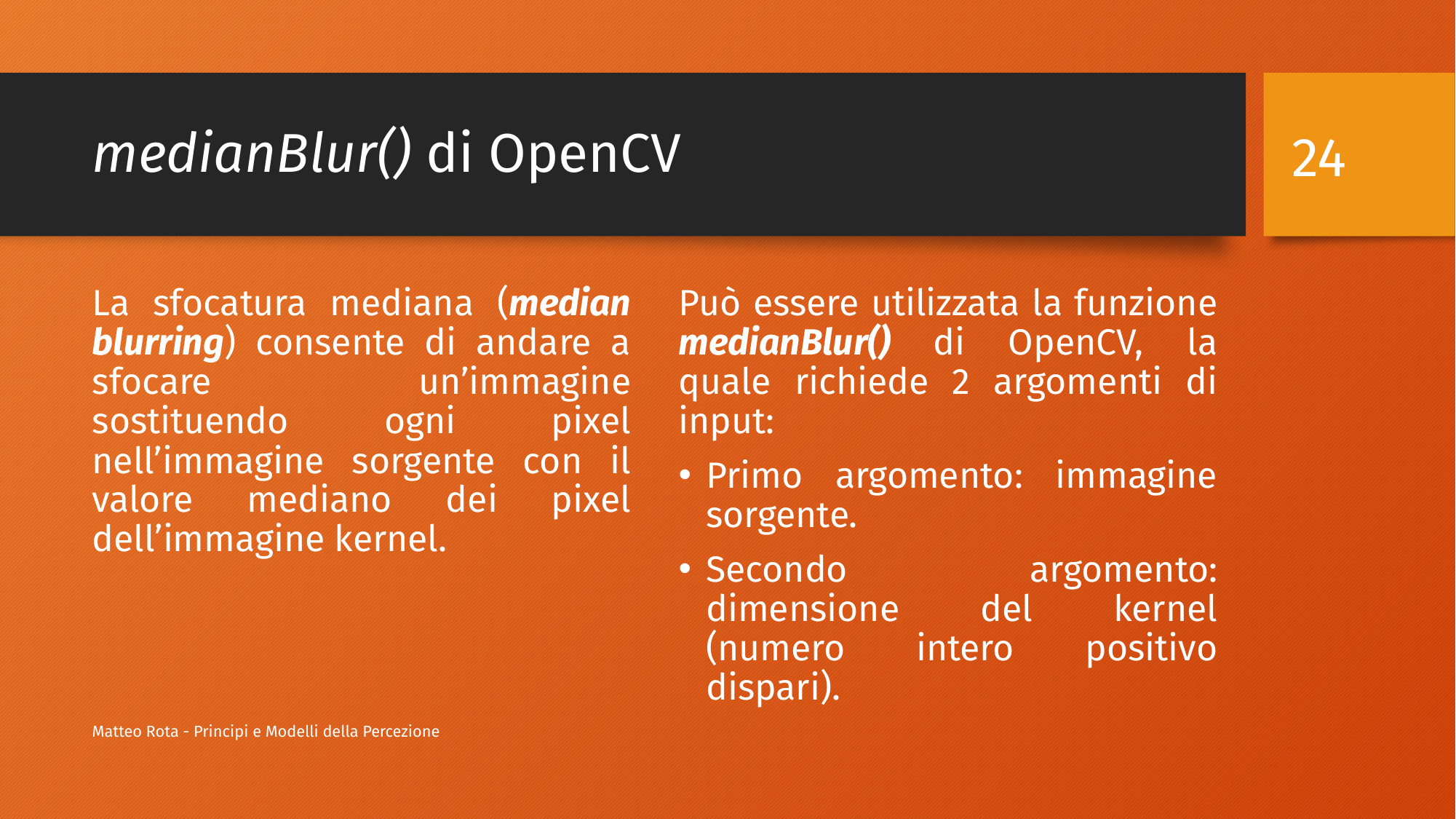

24
# medianBlur() di OpenCV
La sfocatura mediana (median blurring) consente di andare a sfocare un’immagine sostituendo ogni pixel nell’immagine sorgente con il valore mediano dei pixel dell’immagine kernel.
Può essere utilizzata la funzione medianBlur() di OpenCV, la quale richiede 2 argomenti di input:
Primo argomento: immagine sorgente.
Secondo argomento: dimensione del kernel (numero intero positivo dispari).
Matteo Rota - Principi e Modelli della Percezione